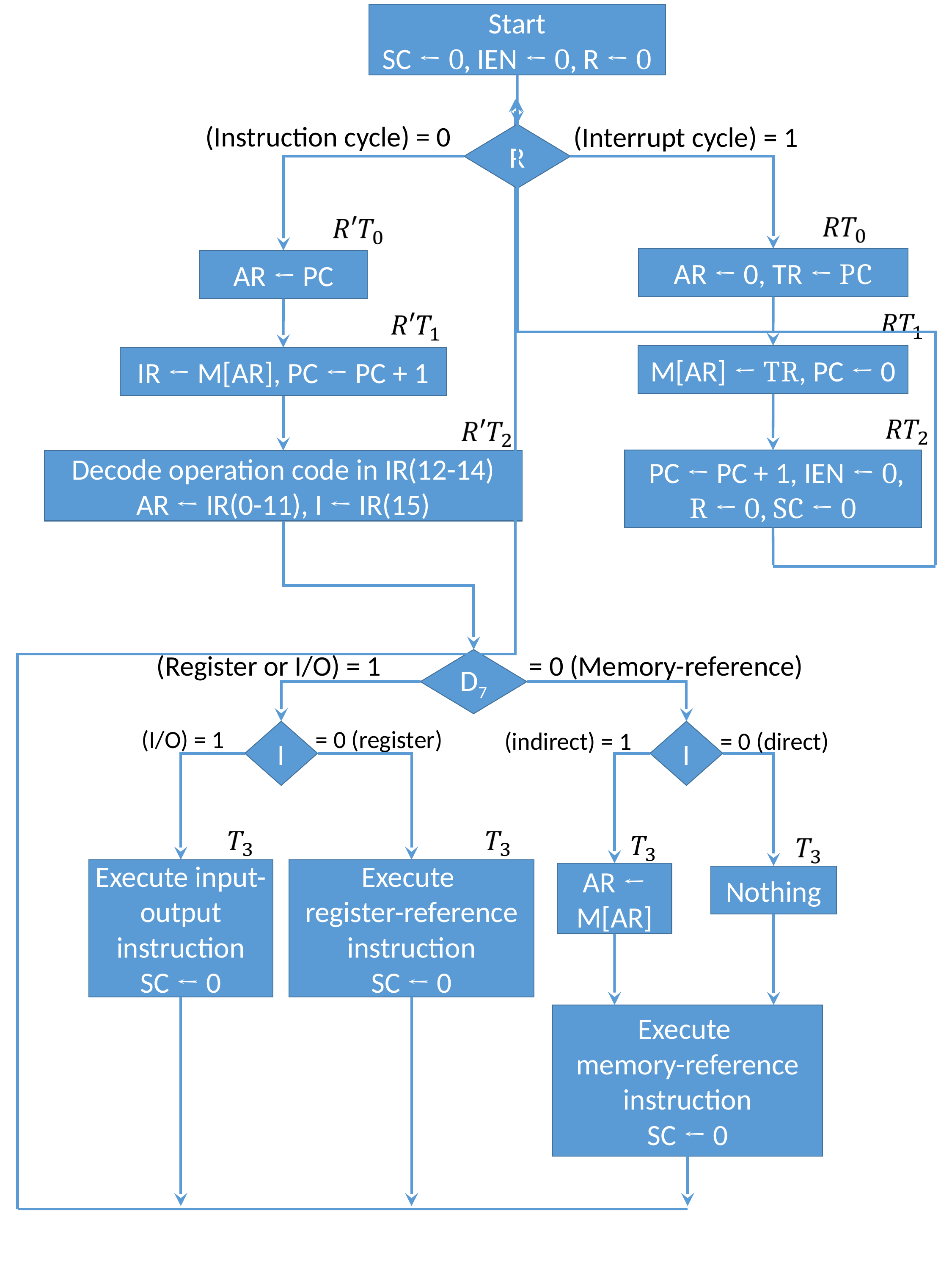

Start
SC ← 0, IEN ← 0, R ← 0
(Instruction cycle) = 0
(Interrupt cycle) = 1
R

AR ← 0, TR ← PC
AR ← PC

M[AR] ← TR, PC ← 0
IR ← M[AR], PC ← PC + 1

 PC ← PC + 1, IEN ← 0, R ← 0, SC ← 0
Decode operation code in IR(12-14)
AR ← IR(0-11), I ← IR(15)
(Register or I/O) = 1
= 0 (Memory-reference)
D7
(I/O) = 1
= 0 (register)
I
I
(indirect) = 1
= 0 (direct)

Execute input-output instruction
SC ← 0
Execute
register-reference instruction
SC ← 0
AR ← M[AR]
Nothing
Execute
memory-reference instruction
SC ← 0